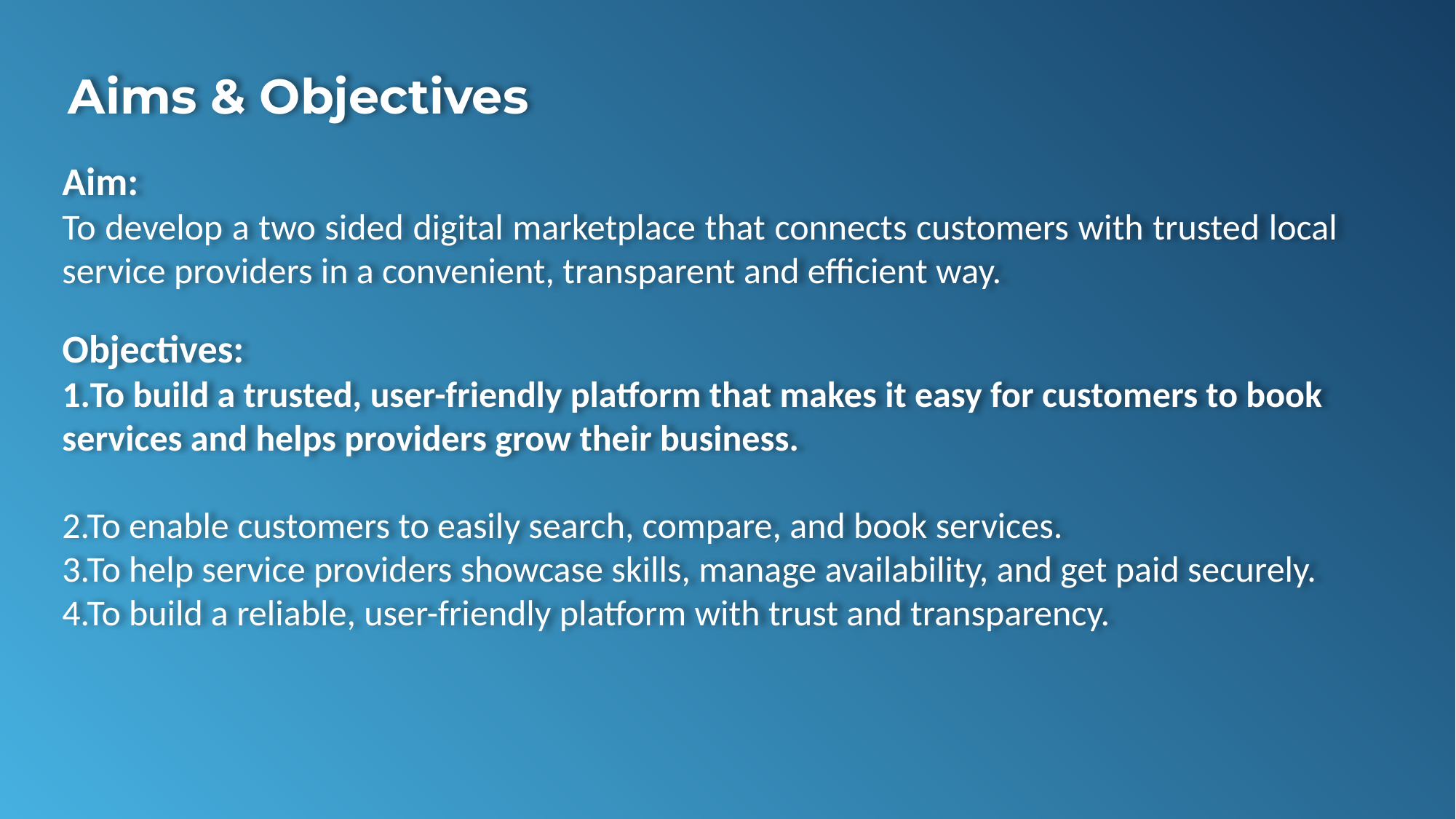

Aims & Objectives
Aim:
To develop a two sided digital marketplace that connects customers with trusted local service providers in a convenient, transparent and efficient way.

Objectives:
To build a trusted, user-friendly platform that makes it easy for customers to book services and helps providers grow their business.

2.To enable customers to easily search, compare, and book services.
3.To help service providers showcase skills, manage availability, and get paid securely.
4.To build a reliable, user-friendly platform with trust and transparency.